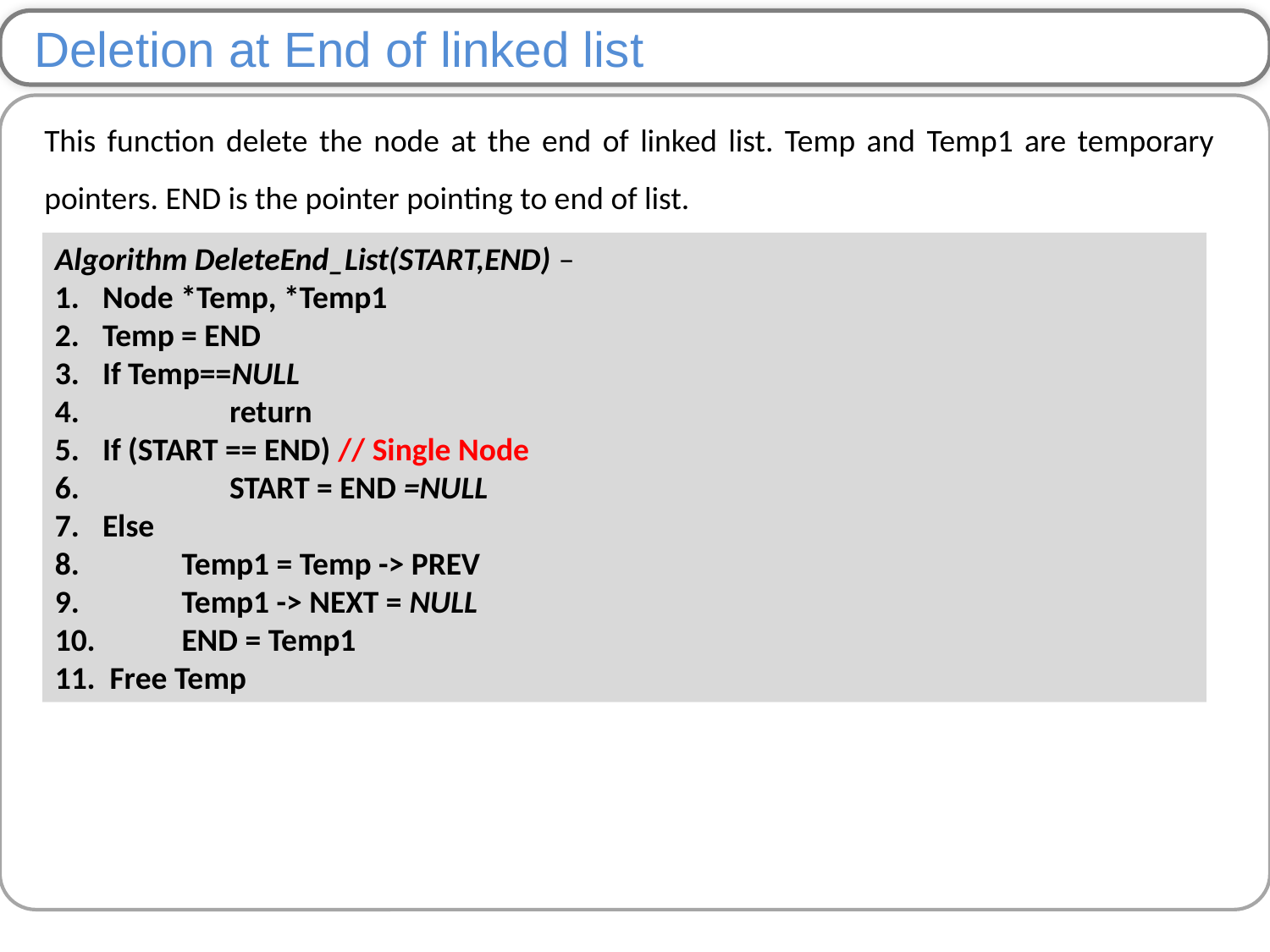

Deletion at End of linked list

This function delete the node at the end of linked list. Temp and Temp1 are temporary pointers. END is the pointer pointing to end of list.

Algorithm DeleteEnd_List(START,END) –
Node *Temp, *Temp1
Temp = END
If Temp==NULL
 	return
If (START == END) // Single Node
 	START = END =NULL
Else
           Temp1 = Temp -> PREV
           Temp1 -> NEXT = NULL
           END = Temp1
 Free Temp